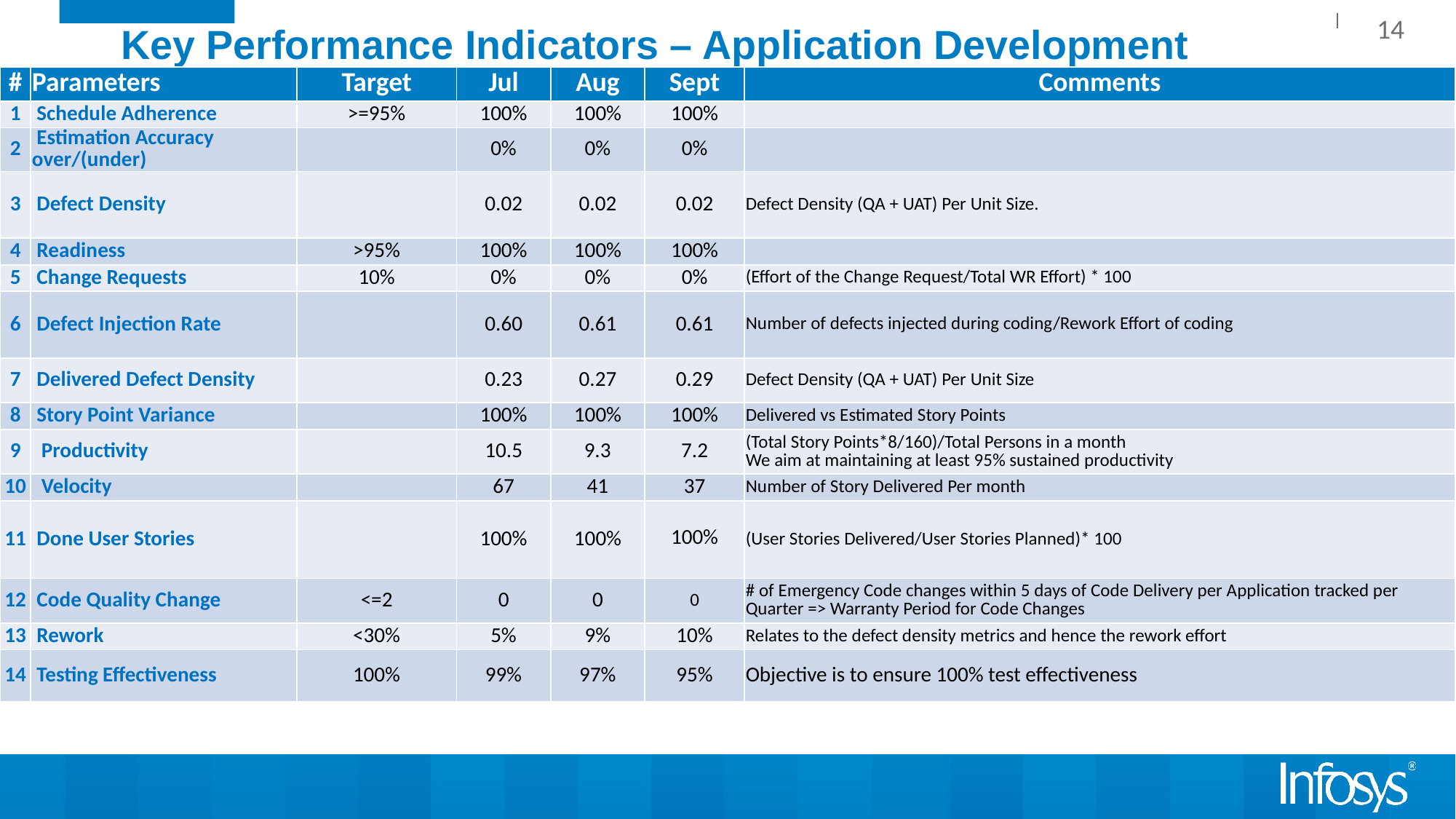

14
# Key Performance Indicators – Application Development
| # | Parameters | Target | Jul | Aug | Sept | Comments |
| --- | --- | --- | --- | --- | --- | --- |
| 1 | Schedule Adherence | >=95% | 100% | 100% | 100% |  |
| 2 | Estimation Accuracy over/(under) |  | 0% | 0% | 0% |  |
| 3 | Defect Density |  | 0.02 | 0.02 | 0.02 | Defect Density (QA + UAT) Per Unit Size. |
| 4 | Readiness | >95% | 100% | 100% | 100% |  |
| 5 | Change Requests | 10% | 0% | 0% | 0% | (Effort of the Change Request/Total WR Effort) \* 100 |
| 6 | Defect Injection Rate |  | 0.60 | 0.61 | 0.61 | Number of defects injected during coding/Rework Effort of coding |
| 7 | Delivered Defect Density |  | 0.23 | 0.27 | 0.29 | Defect Density (QA + UAT) Per Unit Size |
| 8 | Story Point Variance |  | 100% | 100% | 100% | Delivered vs Estimated Story Points |
| 9 | Productivity |  | 10.5 | 9.3 | 7.2 | (Total Story Points\*8/160)/Total Persons in a month We aim at maintaining at least 95% sustained productivity |
| 10 | Velocity |  | 67 | 41 | 37 | Number of Story Delivered Per month |
| 11 | Done User Stories |  | 100% | 100% | 100% | (User Stories Delivered/User Stories Planned)\* 100 |
| 12 | Code Quality Change | <=2 | 0 | 0 | 0 | # of Emergency Code changes within 5 days of Code Delivery per Application tracked per Quarter => Warranty Period for Code Changes |
| 13 | Rework | <30% | 5% | 9% | 10% | Relates to the defect density metrics and hence the rework effort |
| 14 | Testing Effectiveness | 100% | 99% | 97% | 95% | Objective is to ensure 100% test effectiveness |